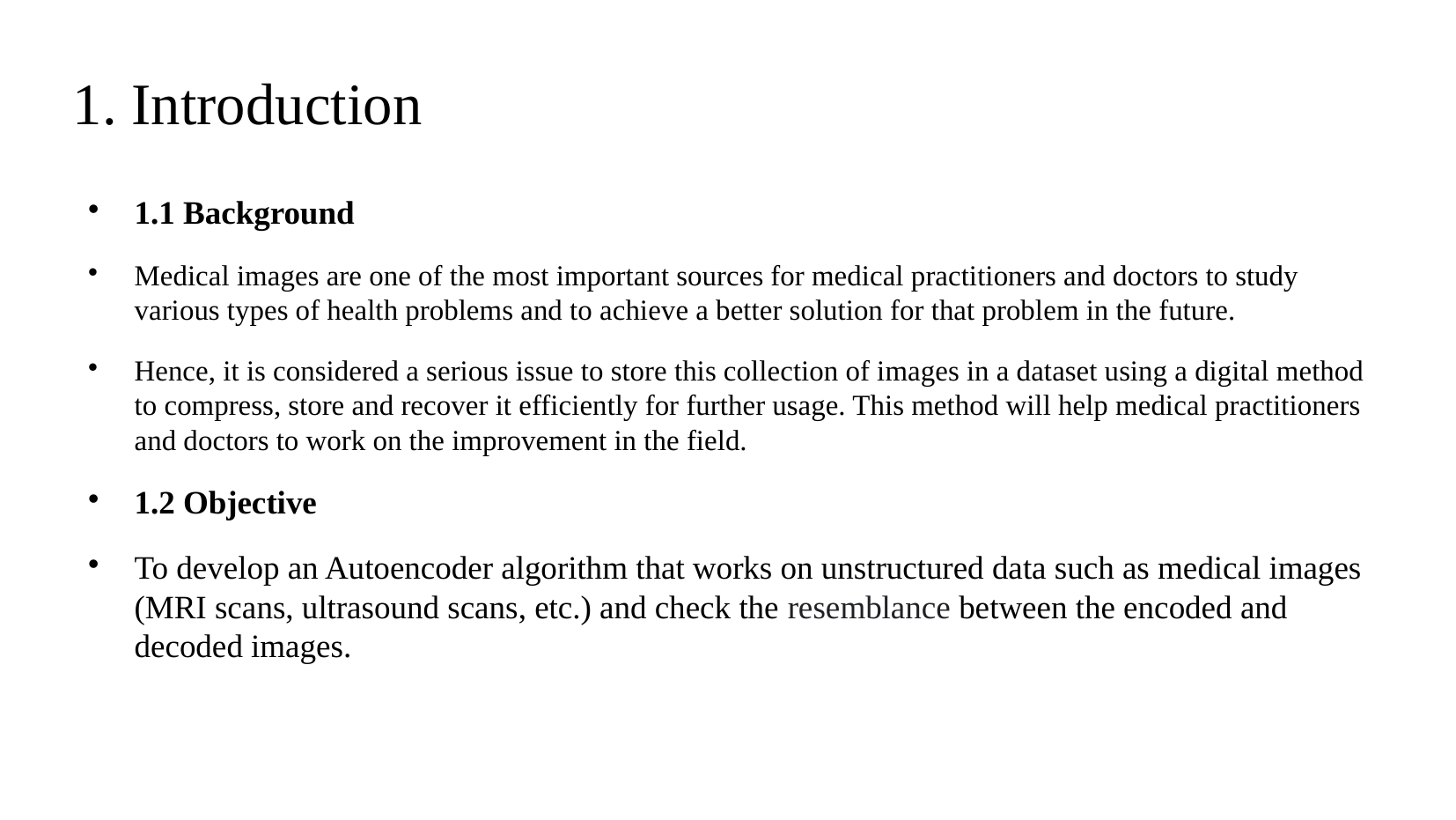

1. Introduction
1.1 Background
Medical images are one of the most important sources for medical practitioners and doctors to study various types of health problems and to achieve a better solution for that problem in the future.
Hence, it is considered a serious issue to store this collection of images in a dataset using a digital method to compress, store and recover it efficiently for further usage. This method will help medical practitioners and doctors to work on the improvement in the field.
1.2 Objective
To develop an Autoencoder algorithm that works on unstructured data such as medical images (MRI scans, ultrasound scans, etc.) and check the resemblance between the encoded and decoded images.